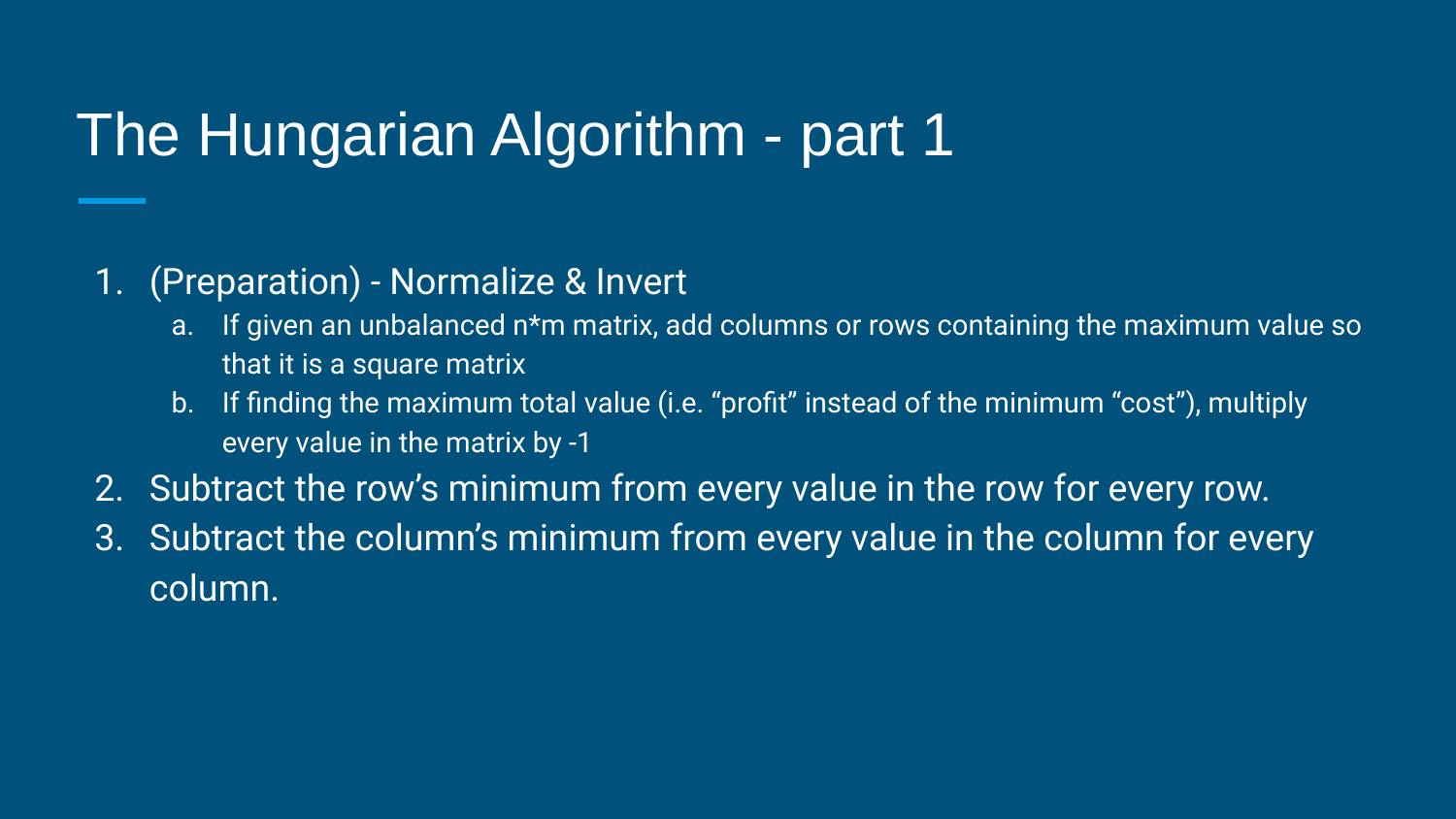

# The Hungarian Algorithm - part 1
(Preparation) - Normalize & Invert
If given an unbalanced n*m matrix, add columns or rows containing the maximum value so that it is a square matrix
If finding the maximum total value (i.e. “profit” instead of the minimum “cost”), multiply every value in the matrix by -1
Subtract the row’s minimum from every value in the row for every row.
Subtract the column’s minimum from every value in the column for every column.